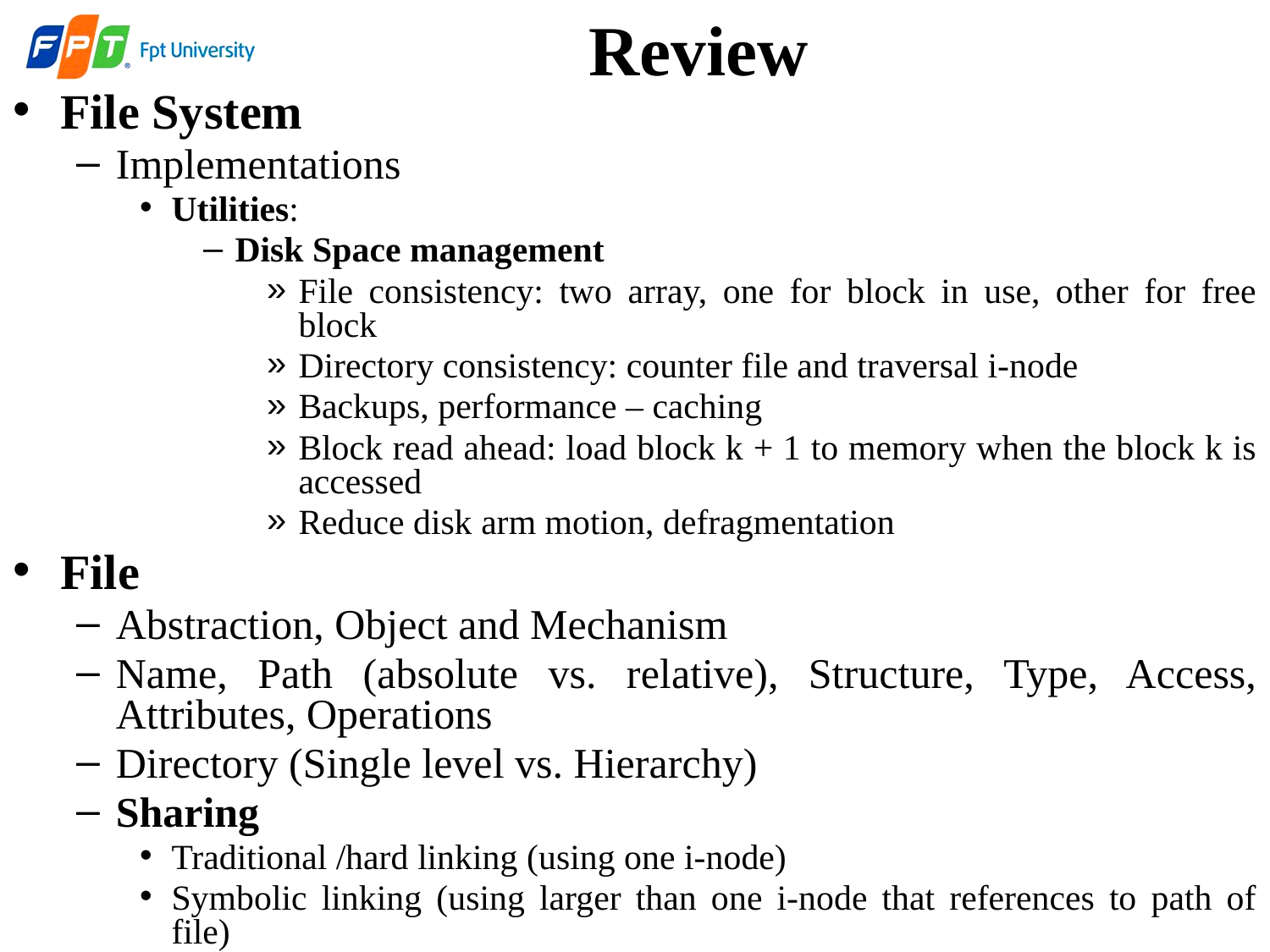

# Review
File System
Implementations
Utilities:
Disk Space management
File consistency: two array, one for block in use, other for free block
Directory consistency: counter file and traversal i-node
Backups, performance – caching
Block read ahead: load block k + 1 to memory when the block k is accessed
Reduce disk arm motion, defragmentation
File
Abstraction, Object and Mechanism
Name, Path (absolute vs. relative), Structure, Type, Access, Attributes, Operations
Directory (Single level vs. Hierarchy)
Sharing
Traditional /hard linking (using one i-node)
Symbolic linking (using larger than one i-node that references to path of file)